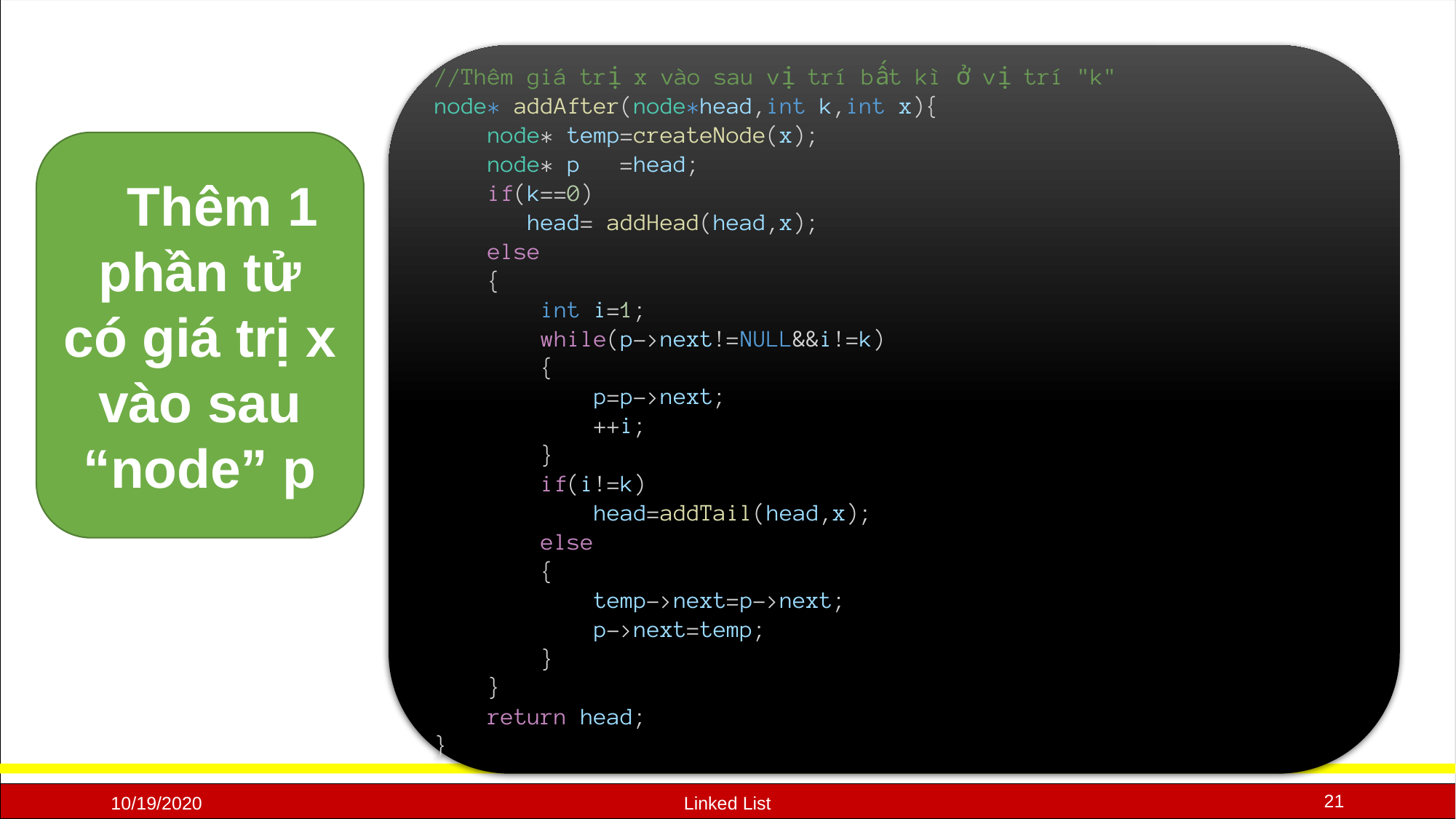

//Thêm giá trị x vào sau vị trí bất kì ở vị trí "k"
node* addAfter(node*head,int k,int x){
    node* temp=createNode(x);
    node* p   =head;
    if(k==0)
       head= addHead(head,x);
    else
    {
        int i=1;
        while(p->next!=NULL&&i!=k)
        {
            p=p->next;
            ++i;
        }
        if(i!=k)
            head=addTail(head,x);
        else
        {
            temp->next=p->next;
            p->next=temp;
        }
    }
    return head;
}
   Thêm 1 phần tử có giá trị x vào sau “node” p
21
10/19/2020
Linked List